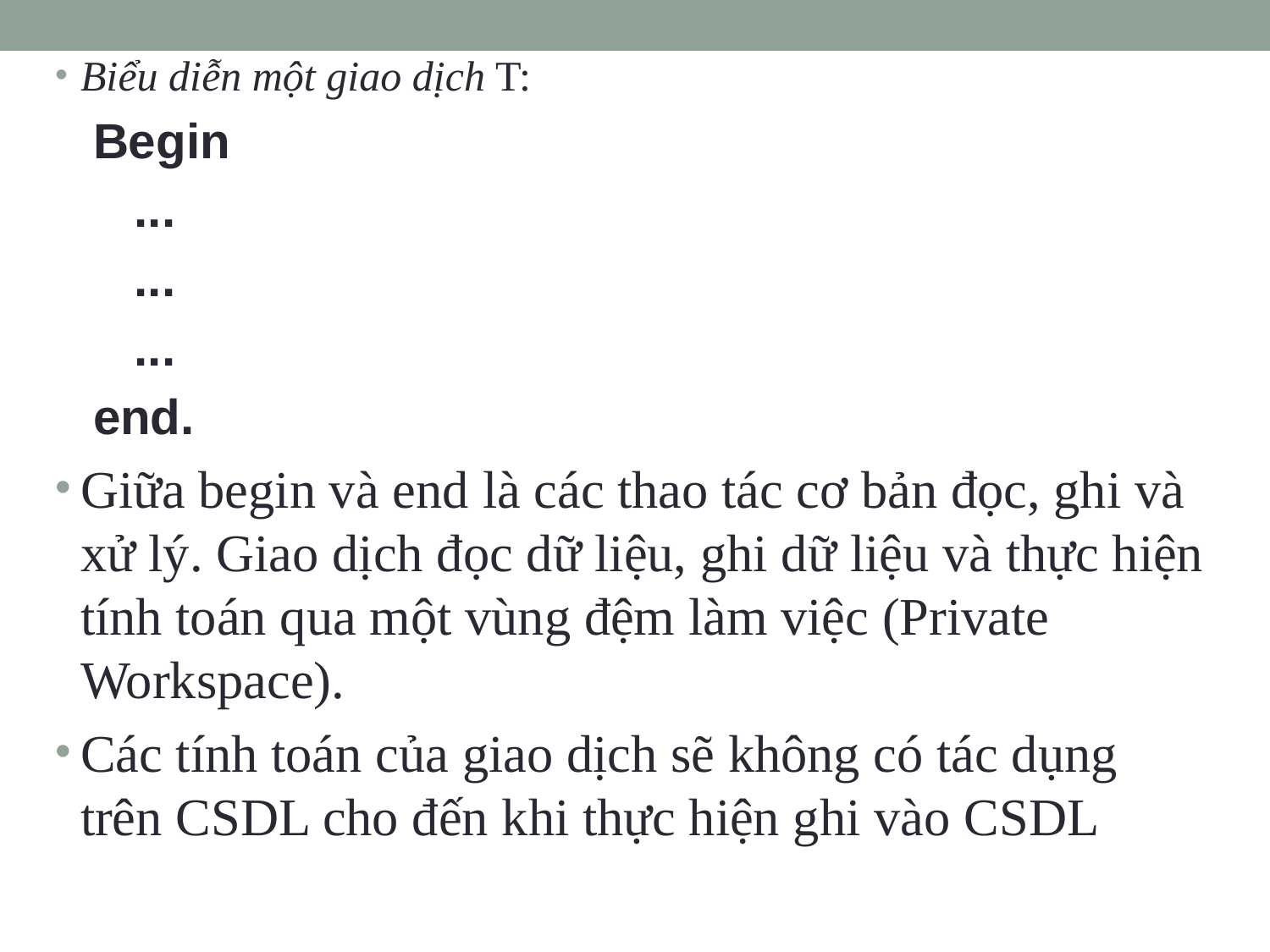

Biểu diễn một giao dịch T:
Begin
   ...
   ...
   ...
end.
Giữa begin và end là các thao tác cơ bản đọc, ghi và xử lý. Giao dịch đọc dữ liệu, ghi dữ liệu và thực hiện tính toán qua một vùng đệm làm việc (Private Workspace).
Các tính toán của giao dịch sẽ không có tác dụng trên CSDL cho đến khi thực hiện ghi vào CSDL